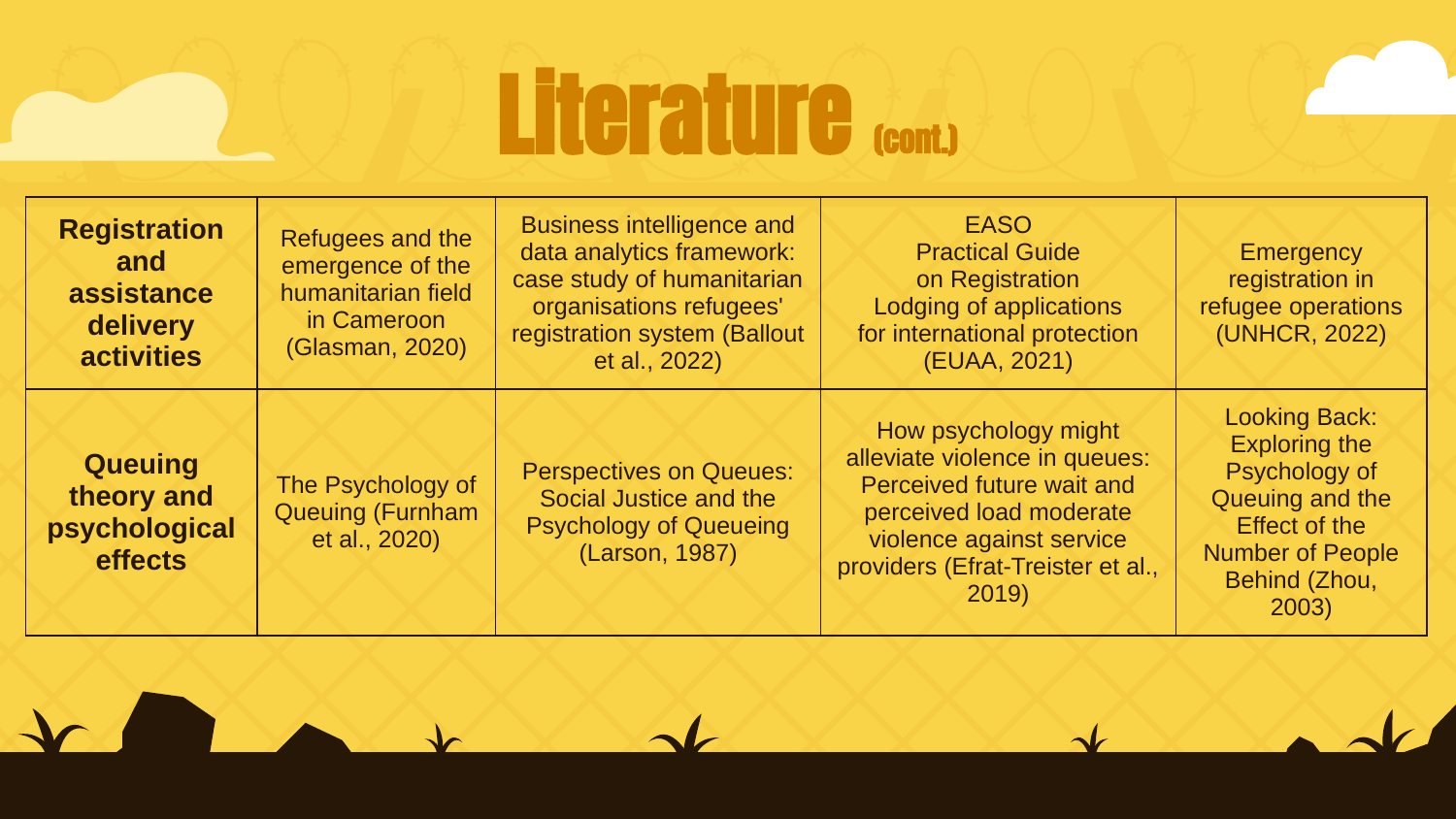

# Literature (cont.)
| Registration and assistance delivery activities | Refugees and the emergence of the humanitarian field in Cameroon (Glasman, 2020) | Business intelligence and data analytics framework: case study of humanitarian organisations refugees' registration system (Ballout et al., 2022) | EASO Practical Guide on Registration Lodging of applications for international protection (EUAA, 2021) | Emergency registration in refugee operations (UNHCR, 2022) |
| --- | --- | --- | --- | --- |
| Queuing theory and psychological effects | The Psychology of Queuing (Furnham et al., 2020) | Perspectives on Queues: Social Justice and the Psychology of Queueing (Larson, 1987) | How psychology might alleviate violence in queues: Perceived future wait and perceived load moderate violence against service providers (Efrat-Treister et al., 2019) | Looking Back: Exploring the Psychology of Queuing and the Effect of the Number of People Behind (Zhou, 2003) |